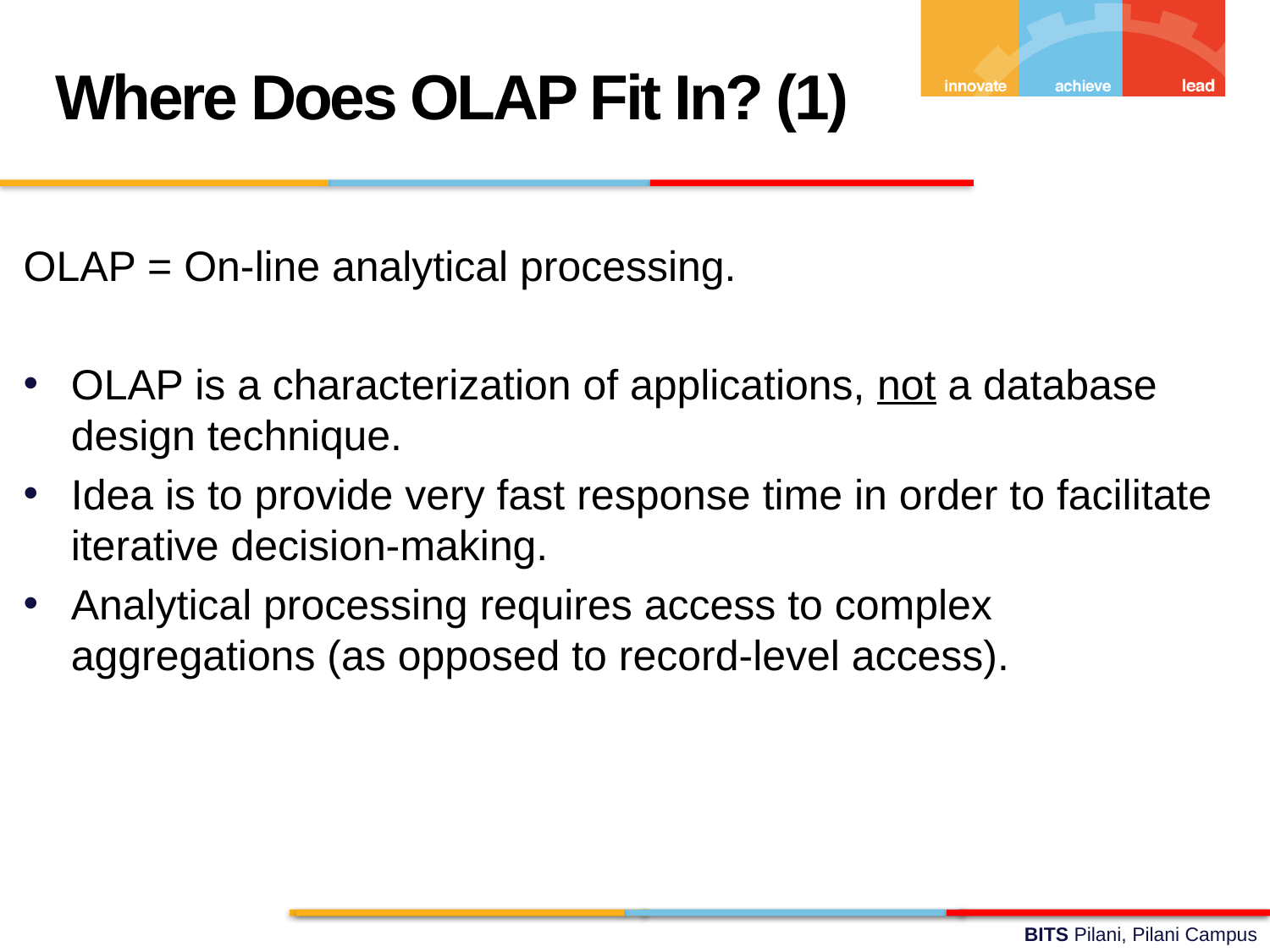

Where Does OLAP Fit In? (1)

OLAP = On-line analytical processing.

OLAP is a characterization of applications, not a database design technique.
Idea is to provide very fast response time in order to facilitate iterative decision-making.
Analytical processing requires access to complex aggregations (as opposed to record-level access).